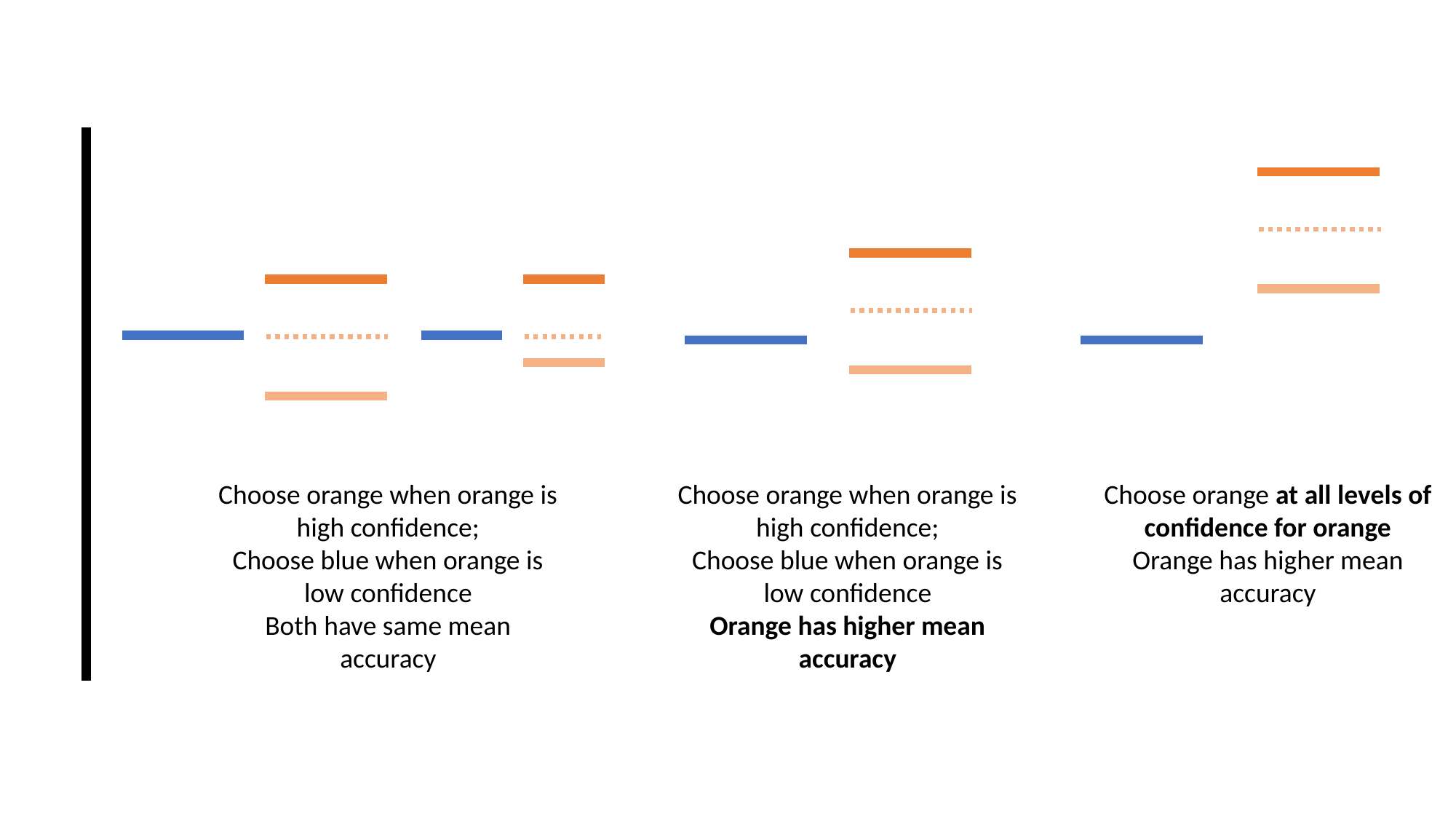

Choose orange when orange is high confidence;
Choose blue when orange is low confidence
Both have same mean accuracy
Choose orange when orange is high confidence;
Choose blue when orange is low confidence
Orange has higher mean accuracy
Choose orange at all levels of confidence for orange
Orange has higher mean accuracy